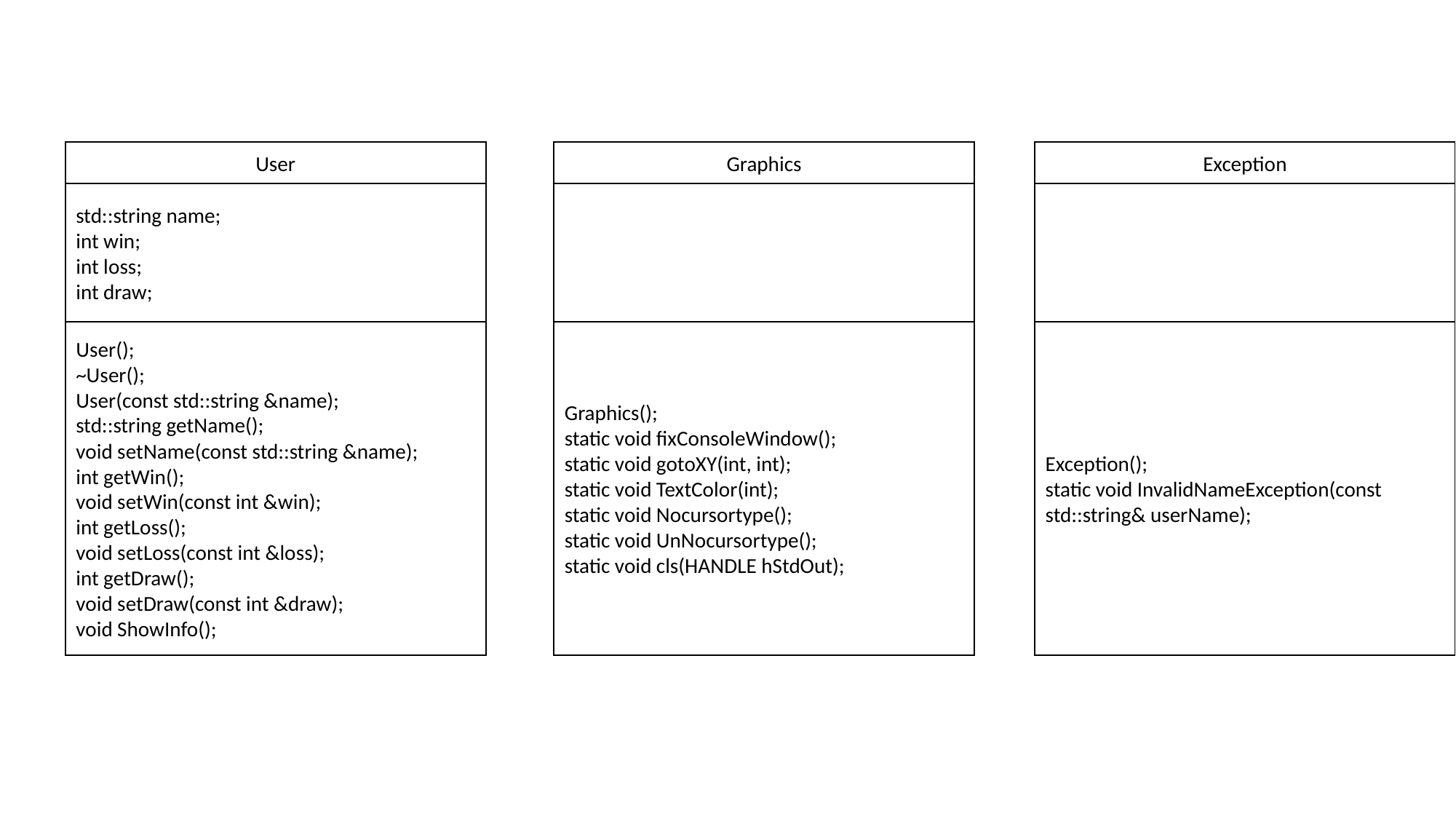

User
Graphics
Exception
std::string name;
int win;
int loss;
int draw;

User();
~User();
User(const std::string &name);
std::string getName();
void setName(const std::string &name);
int getWin();
void setWin(const int &win);
int getLoss();
void setLoss(const int &loss);
int getDraw();
void setDraw(const int &draw);
void ShowInfo();
Graphics();
static void fixConsoleWindow();
static void gotoXY(int, int);
static void TextColor(int);
static void Nocursortype();
static void UnNocursortype();
static void cls(HANDLE hStdOut);
Exception();
static void InvalidNameException(const std::string& userName);